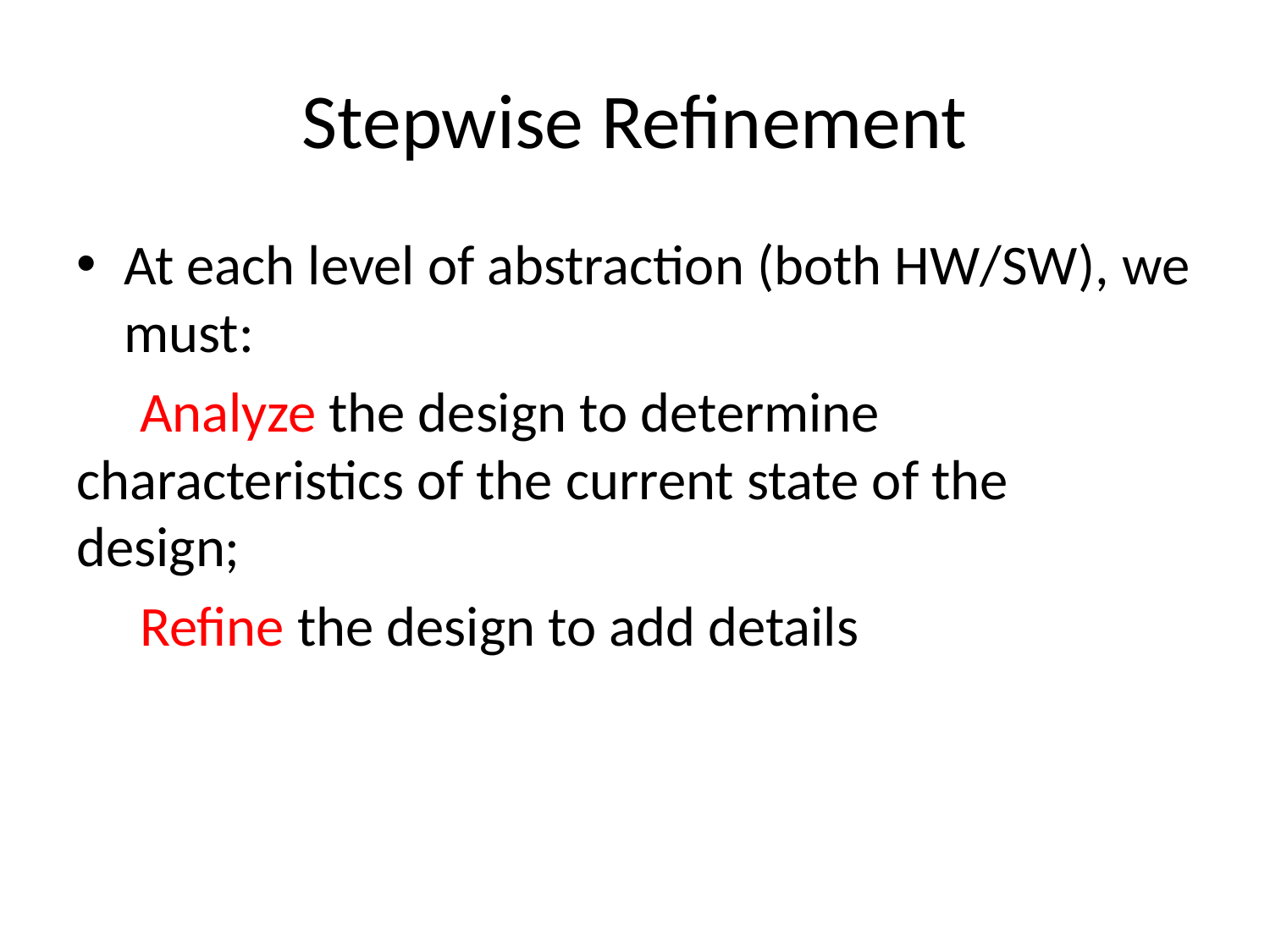

# Stepwise Refinement
At each level of abstraction (both HW/SW), we must:
     Analyze the design to determine 	characteristics of the current state of the 	design;
     Refine the design to add details